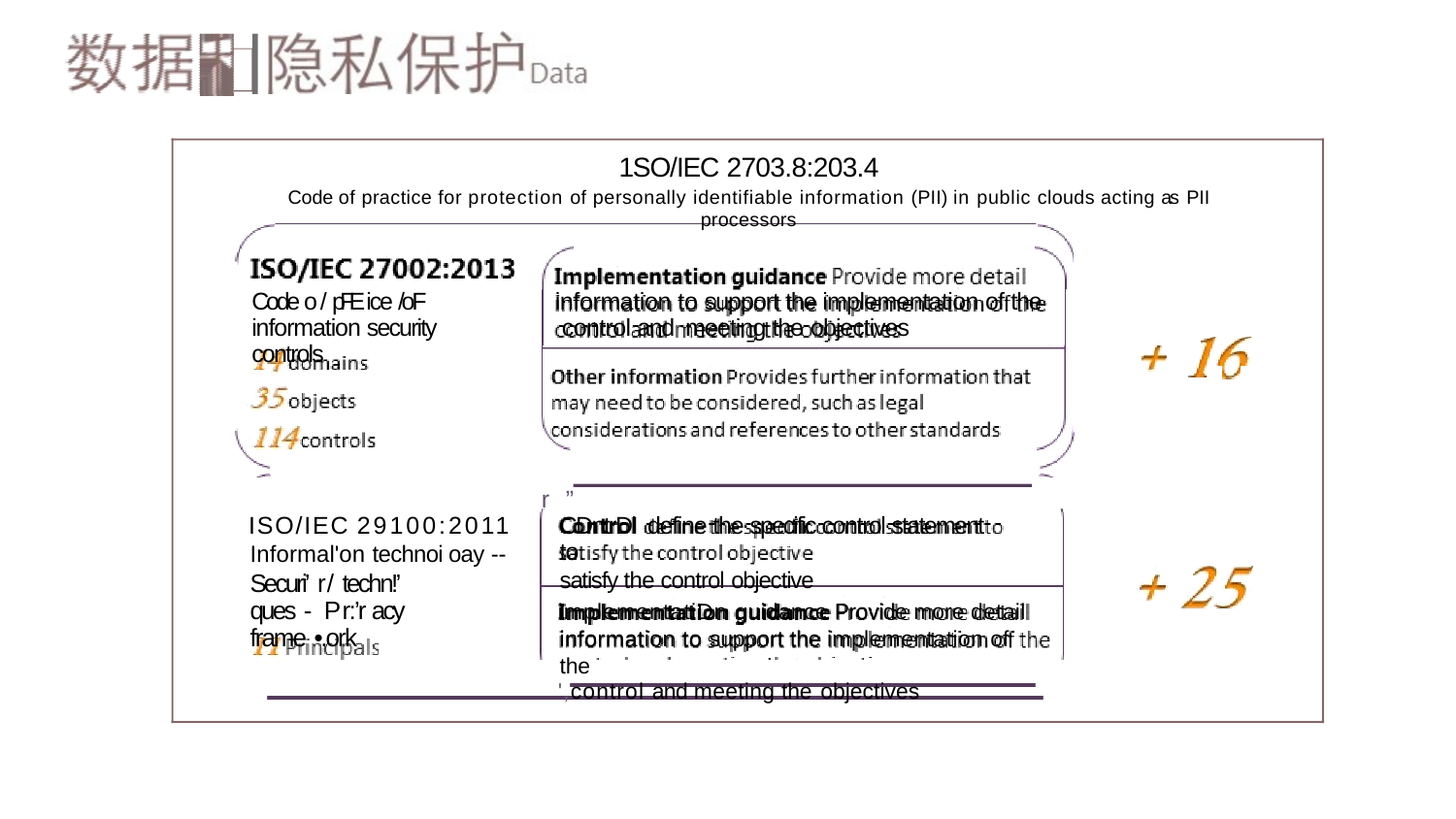

1SO/IEC 2703.8:203.4
Code of practice for protection of personally identifiable information (PII) in public clouds acting as  PII processors
Code o / pFE ice /oF  information security controls
information to support the implementation of the  control and  meeting the objectives
r   ”
CDntrDl  define the specific control statement to
satisfy the control objective
ISO/IEC 29100:2011
Informal'on technoi oay --
Securi’ r/ techn!’ ques -  P                                             r:’r acy  frame •.ork
implementatiDn guidance Provide more detail  information to support the implementation of the
',control and meeting the objectives